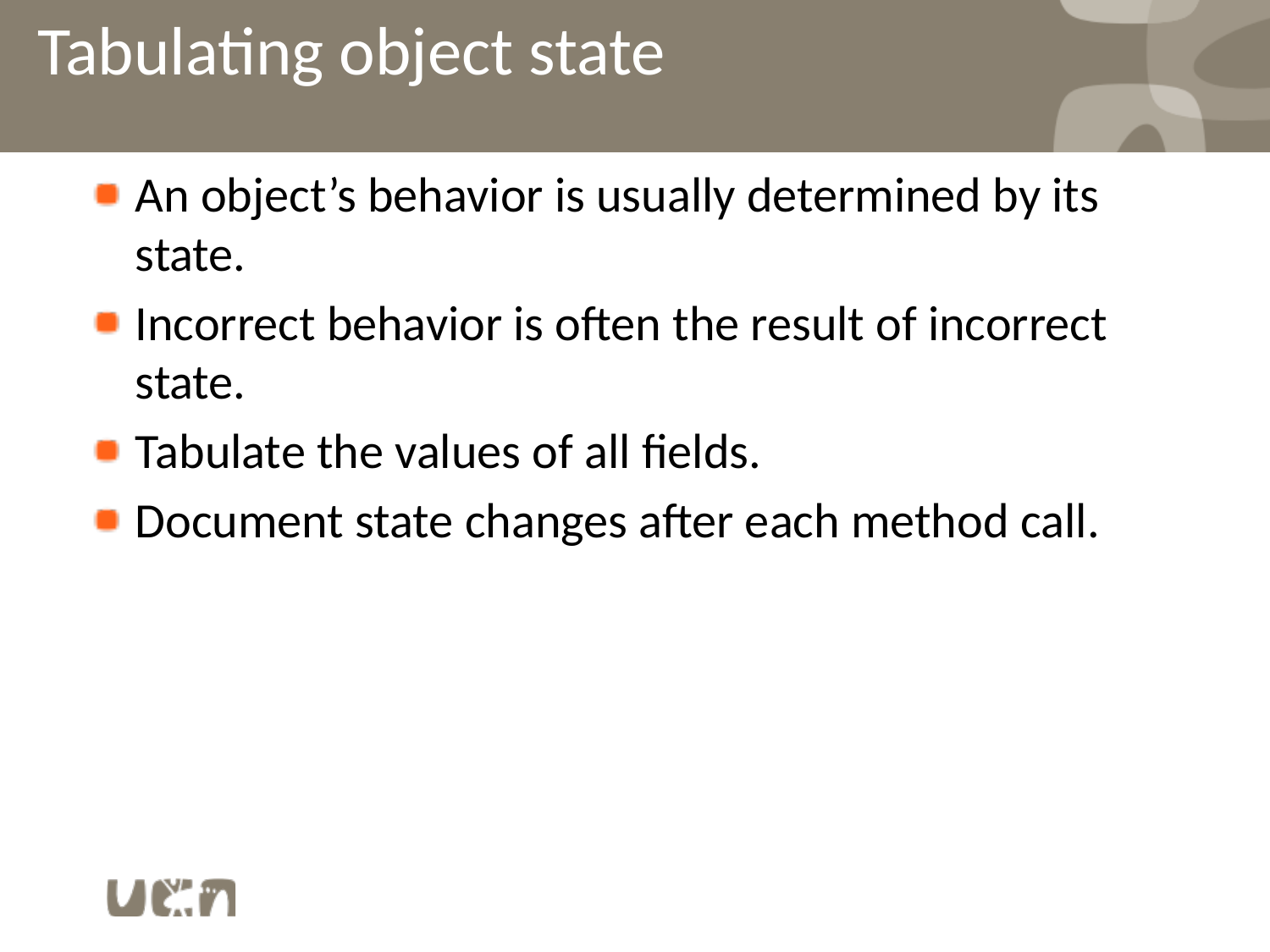

# Tabulating object state
An object’s behavior is usually determined by its state.
Incorrect behavior is often the result of incorrect state.
Tabulate the values of all fields.
Document state changes after each method call.